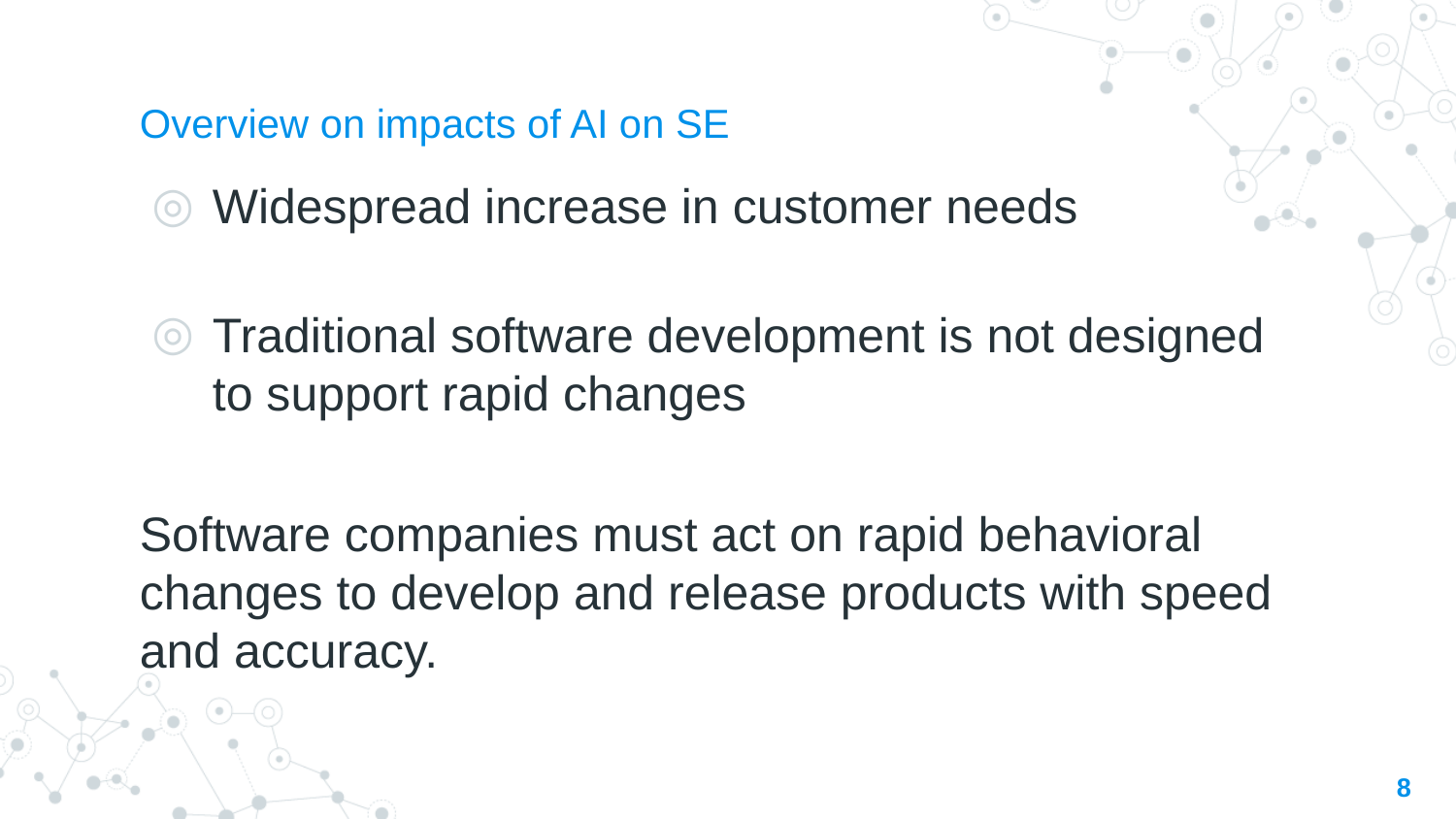

# Overview on impacts of AI on SE
Widespread increase in customer needs

Traditional software development is not designed to support rapid changes

Software companies must act on rapid behavioral changes to develop and release products with speed and accuracy.
8